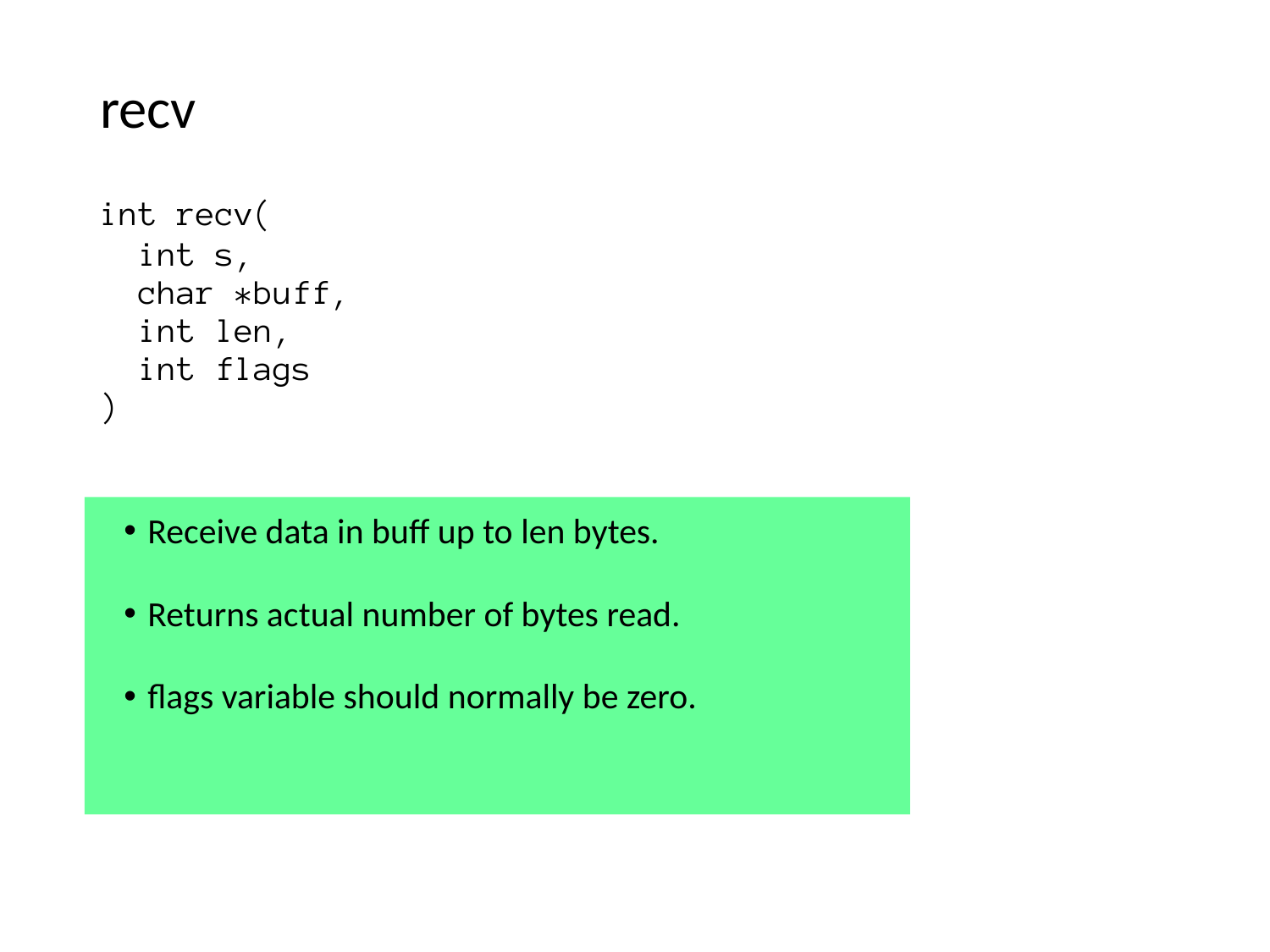

# recv
	int recv(
  int s,
  char *buff,
  int len,
  int flags
)
Receive data in buff up to len bytes.
Returns actual number of bytes read.
flags variable should normally be zero.